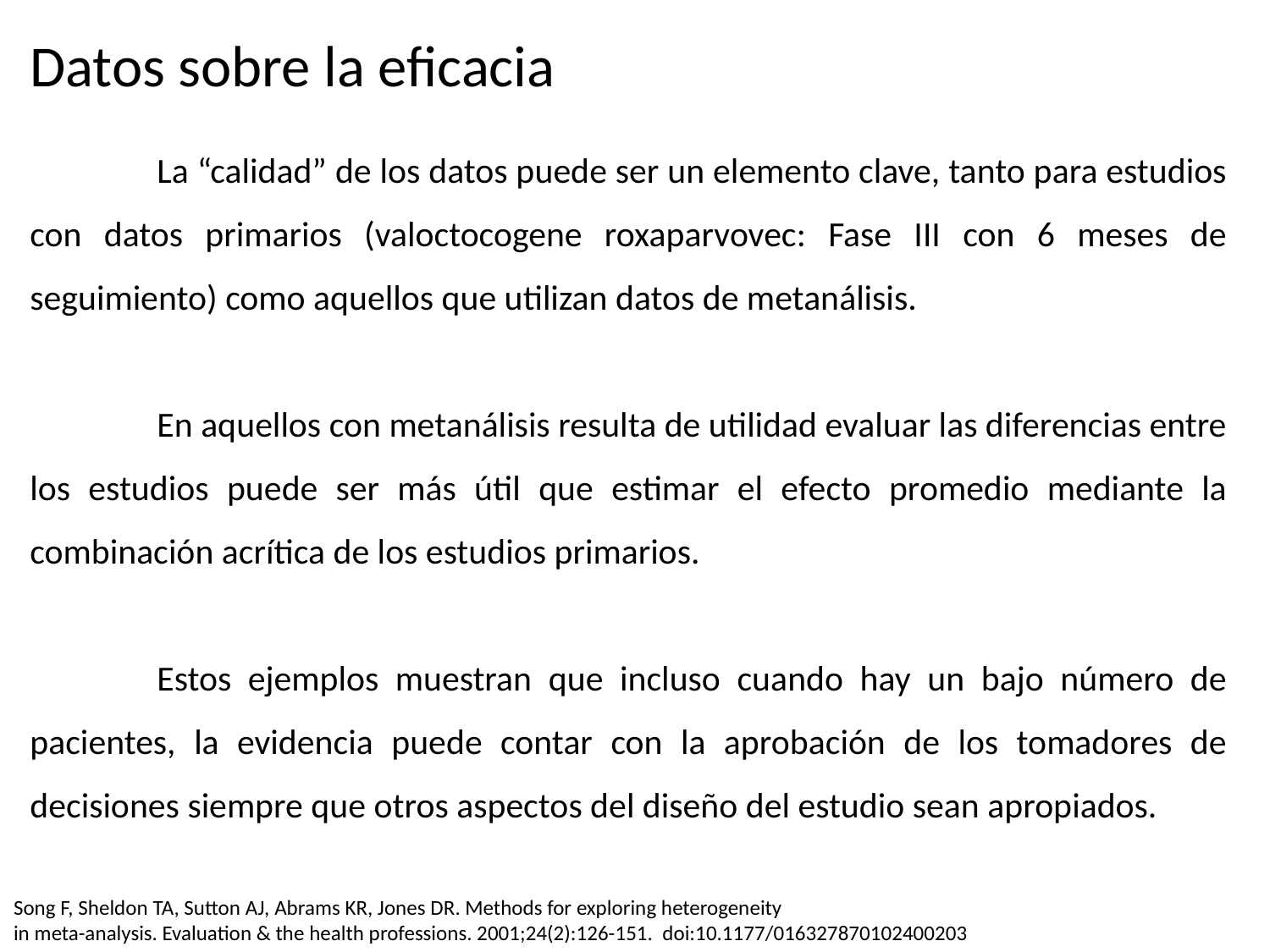

Datos sobre la eficacia
	La “calidad” de los datos puede ser un elemento clave, tanto para estudios con datos primarios (valoctocogene roxaparvovec: Fase III con 6 meses de seguimiento) como aquellos que utilizan datos de metanálisis.

	En aquellos con metanálisis resulta de utilidad evaluar las diferencias entre los estudios puede ser más útil que estimar el efecto promedio mediante la combinación acrítica de los estudios primarios.

	Estos ejemplos muestran que incluso cuando hay un bajo número de pacientes, la evidencia puede contar con la aprobación de los tomadores de decisiones siempre que otros aspectos del diseño del estudio sean apropiados.
Song F, Sheldon TA, Sutton AJ, Abrams KR, Jones DR. Methods for exploring heterogeneity
in meta-analysis. Evaluation & the health professions. 2001;24(2):126-151.  doi:10.1177/016327870102400203